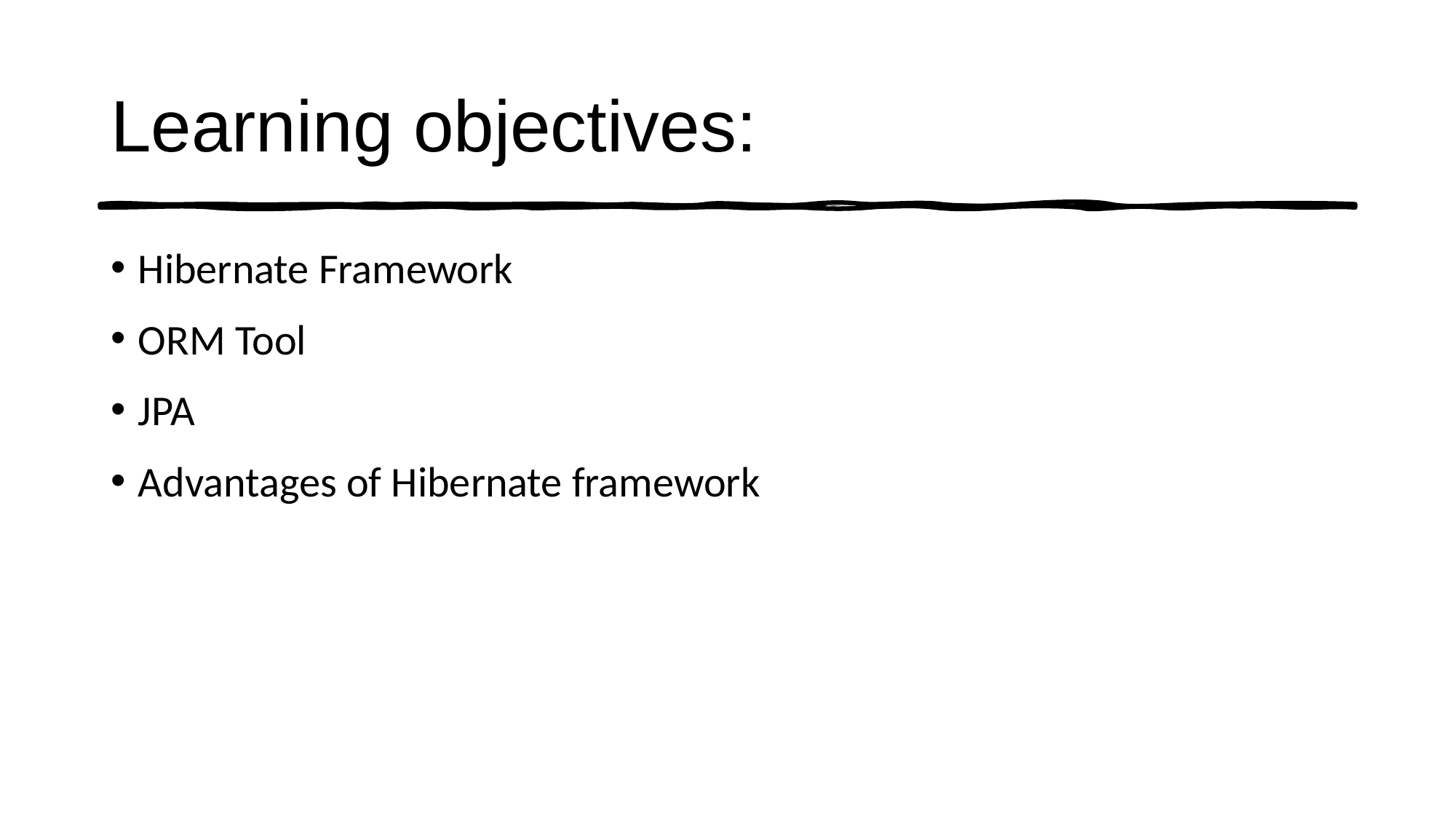

# Learning objectives:
Hibernate Framework
ORM Tool
JPA
Advantages of Hibernate framework